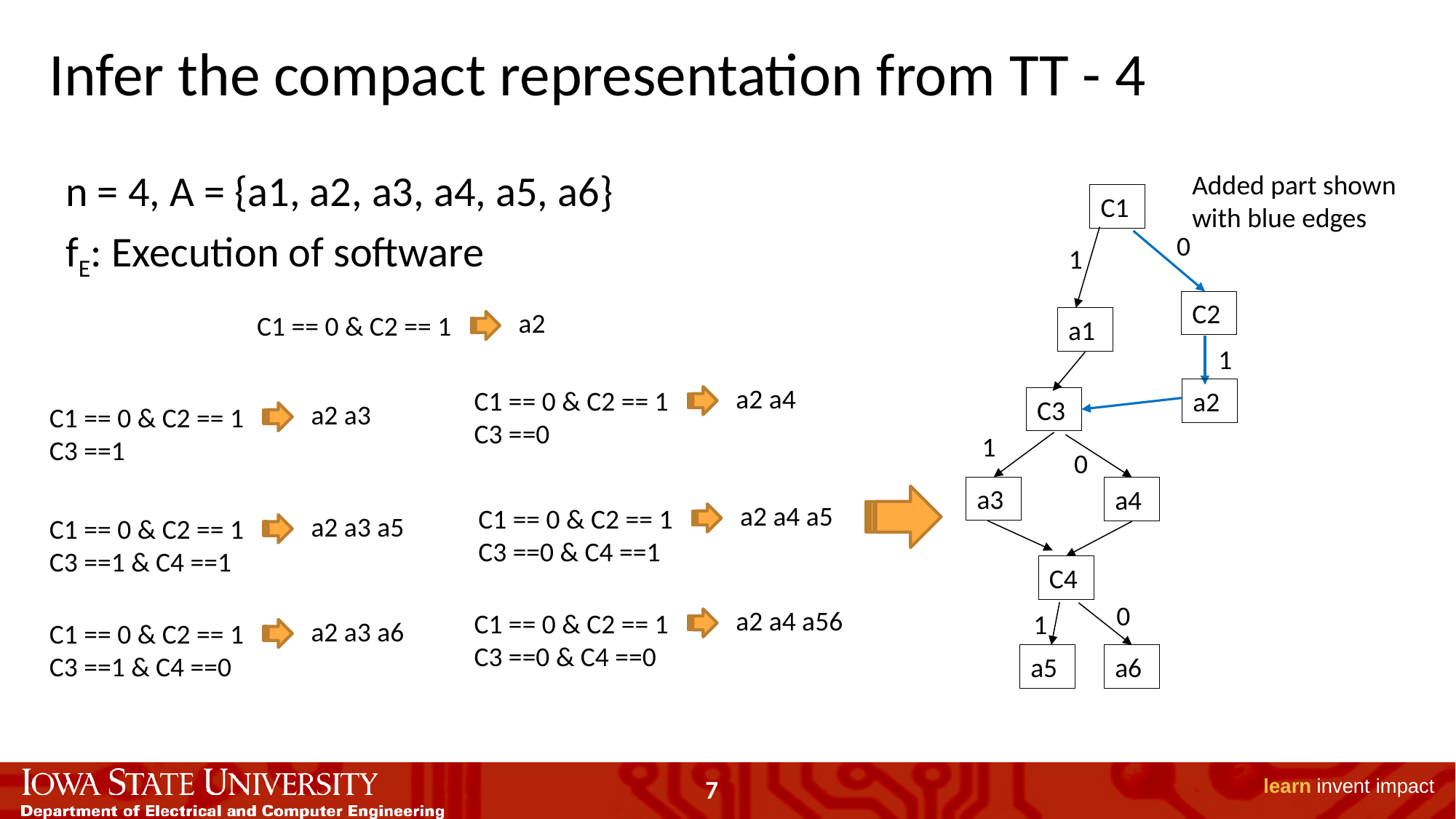

Infer the compact representation from TT - 4
n = 4, A = {a1, a2, a3, a4, a5, a6}
Added part shown with blue edges
C1
1
a1
C3
1
a3
a4
C4
0
1
a5
a6
0
C2
1
a2
0
fE: Execution of software
a2
C1 == 0 & C2 == 1

a2 a4
C1 == 0 & C2 == 1
C3 ==0

a2 a3
C1 == 0 & C2 == 1
C3 ==1

a2 a4 a5
C1 == 0 & C2 == 1
C3 ==0 & C4 ==1

a2 a3 a5
C1 == 0 & C2 == 1
C3 ==1 & C4 ==1

a2 a4 a56
C1 == 0 & C2 == 1
C3 ==0 & C4 ==0

a2 a3 a6
C1 == 0 & C2 == 1
C3 ==1 & C4 ==0

7